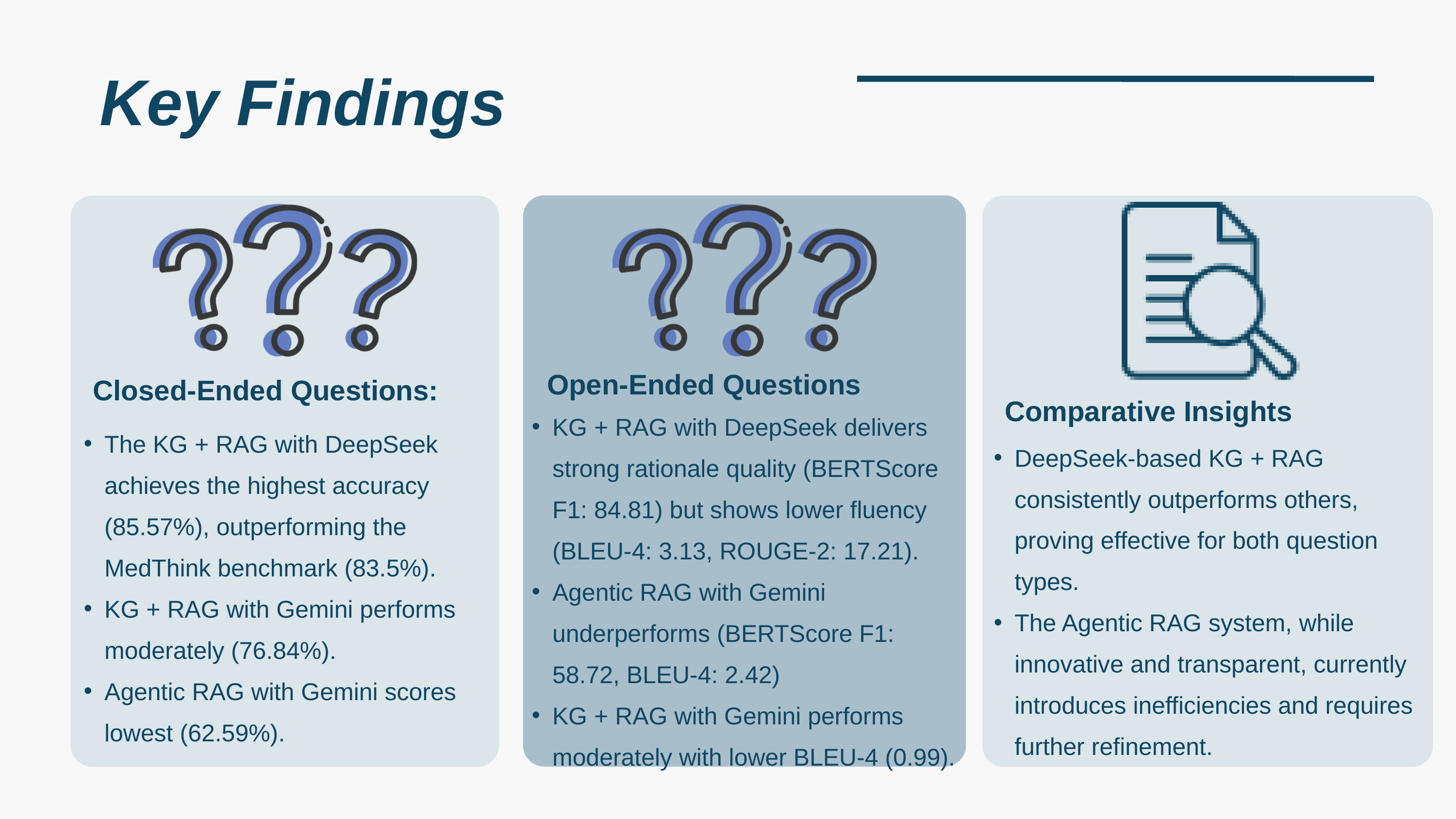

Key Findings

Open-Ended Questions
Closed-Ended Questions:
Comparative Insights
KG + RAG with DeepSeek delivers strong rationale quality (BERTScore F1: 84.81) but shows lower fluency (BLEU-4: 3.13, ROUGE-2: 17.21).
Agentic RAG with Gemini underperforms (BERTScore F1: 58.72, BLEU-4: 2.42)
KG + RAG with Gemini performs moderately with lower BLEU-4 (0.99).

The KG + RAG with DeepSeek achieves the highest accuracy (85.57%), outperforming the MedThink benchmark (83.5%).
KG + RAG with Gemini performs moderately (76.84%).
Agentic RAG with Gemini scores lowest (62.59%).

DeepSeek-based KG + RAG consistently outperforms others, proving effective for both question types.
The Agentic RAG system, while innovative and transparent, currently introduces inefficiencies and requires further refinement.